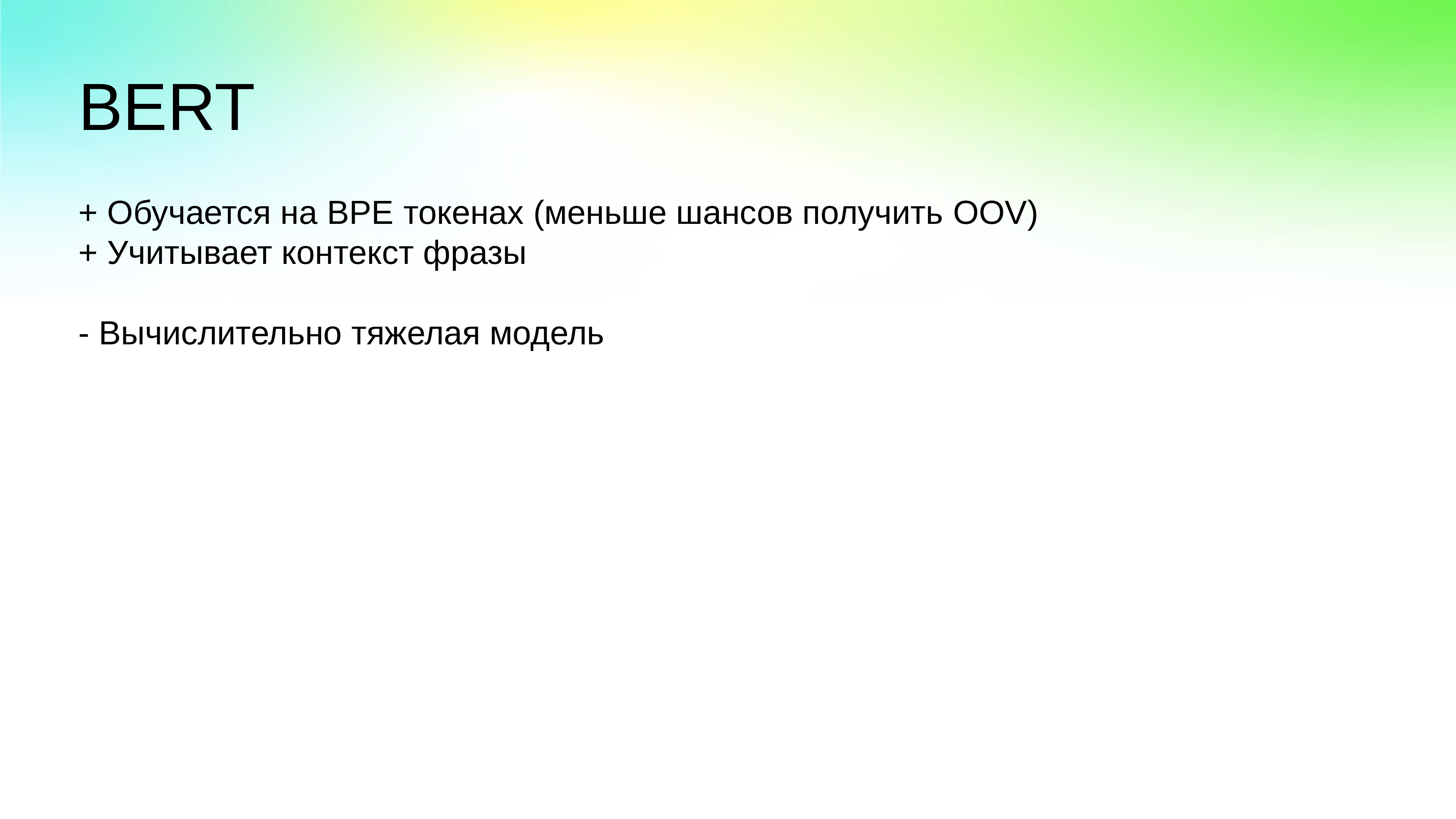

# BERT
+ Обучается на BPE токенах (меньше шансов получить OOV)
+ Учитывает контекст фразы

- Вычислительно тяжелая модель